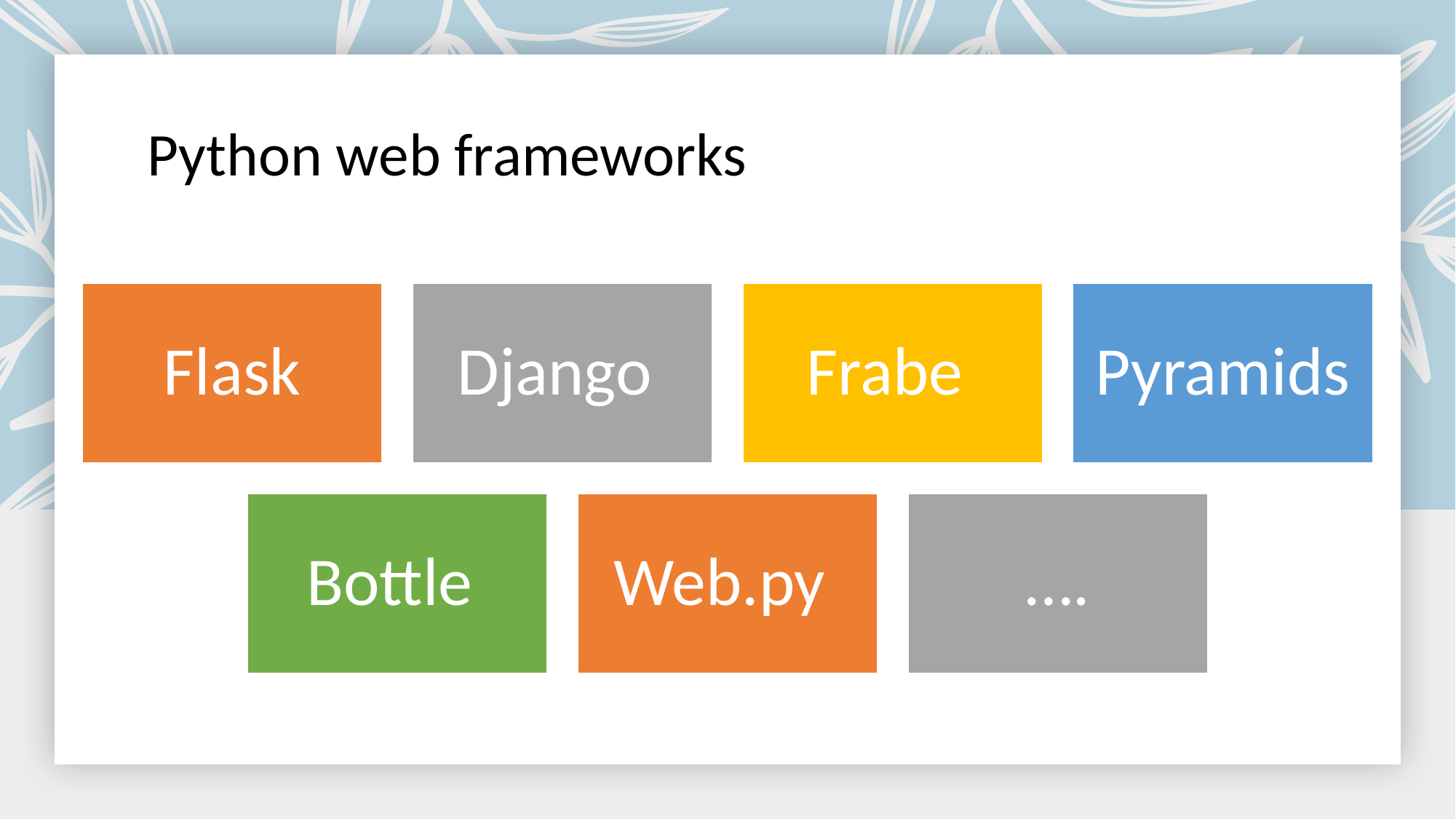

# Python web frameworks
Flask
Django
Frabe
Pyramids
Bottle
Web.py
….